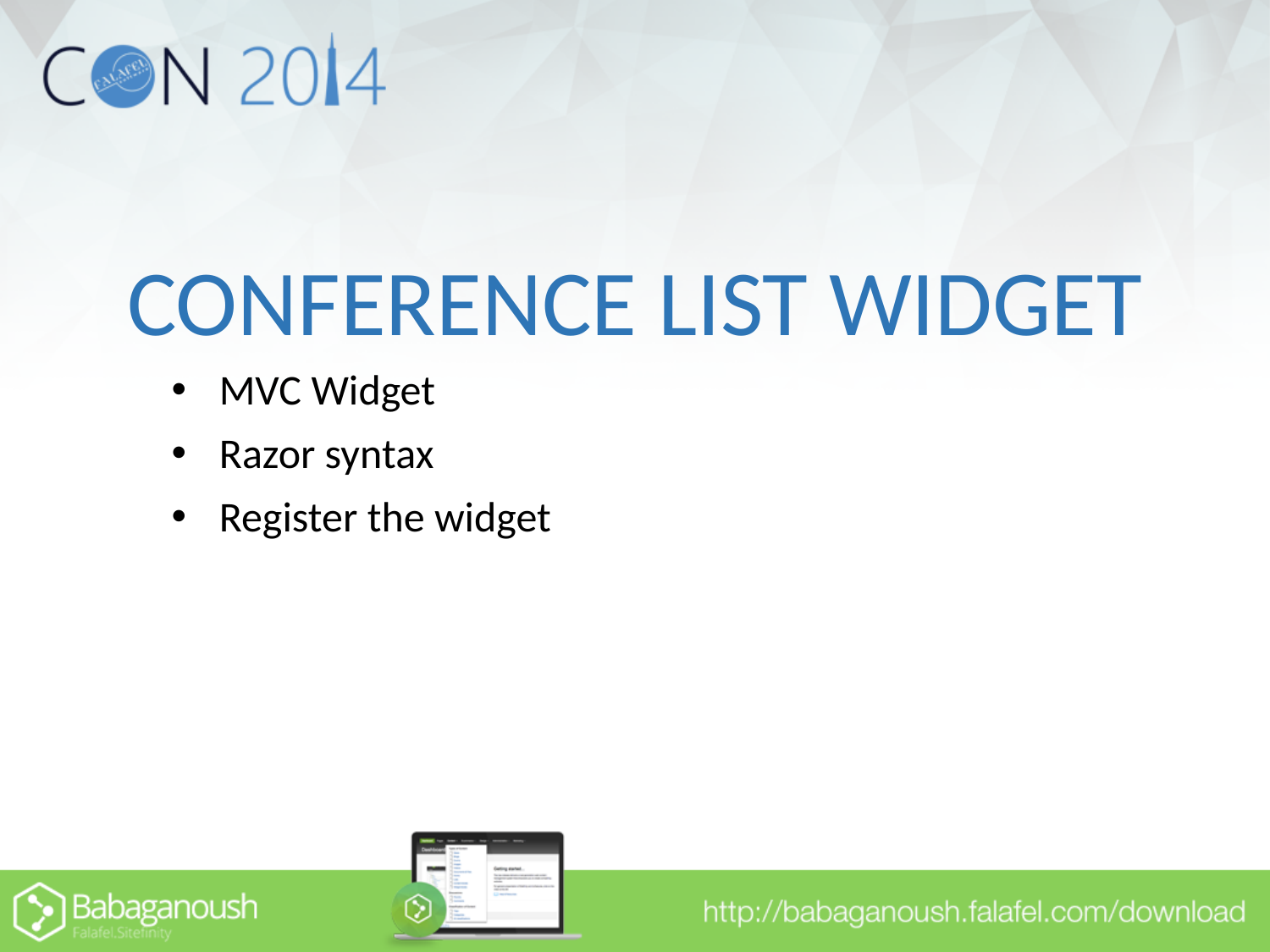

# CONFERENCE LIST WIDGET
MVC Widget
Razor syntax
Register the widget